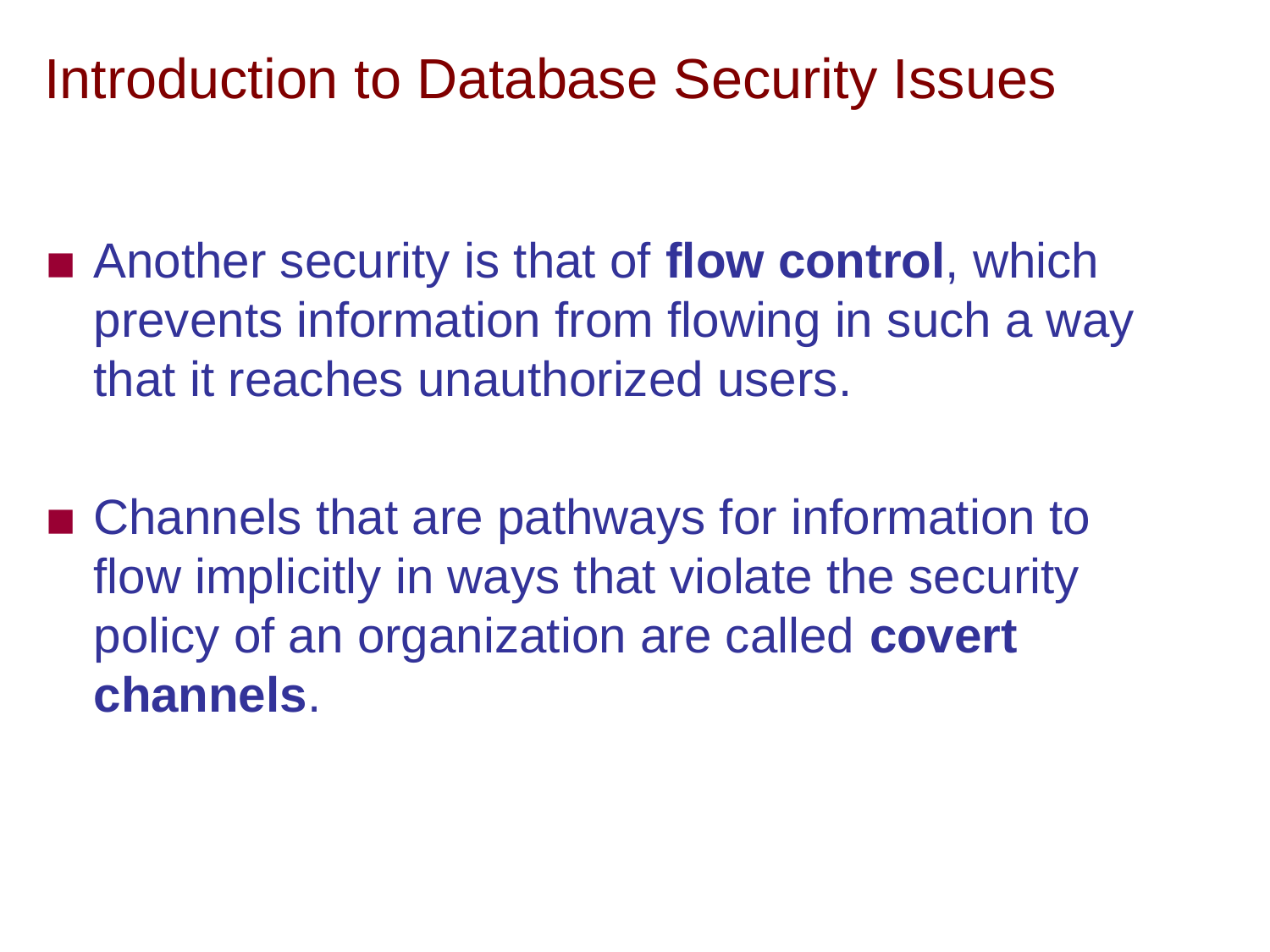

# Introduction to Database Security Issues
Another security is that of flow control, which prevents information from flowing in such a way that it reaches unauthorized users.

Channels that are pathways for information to flow implicitly in ways that violate the security policy of an organization are called covert channels.